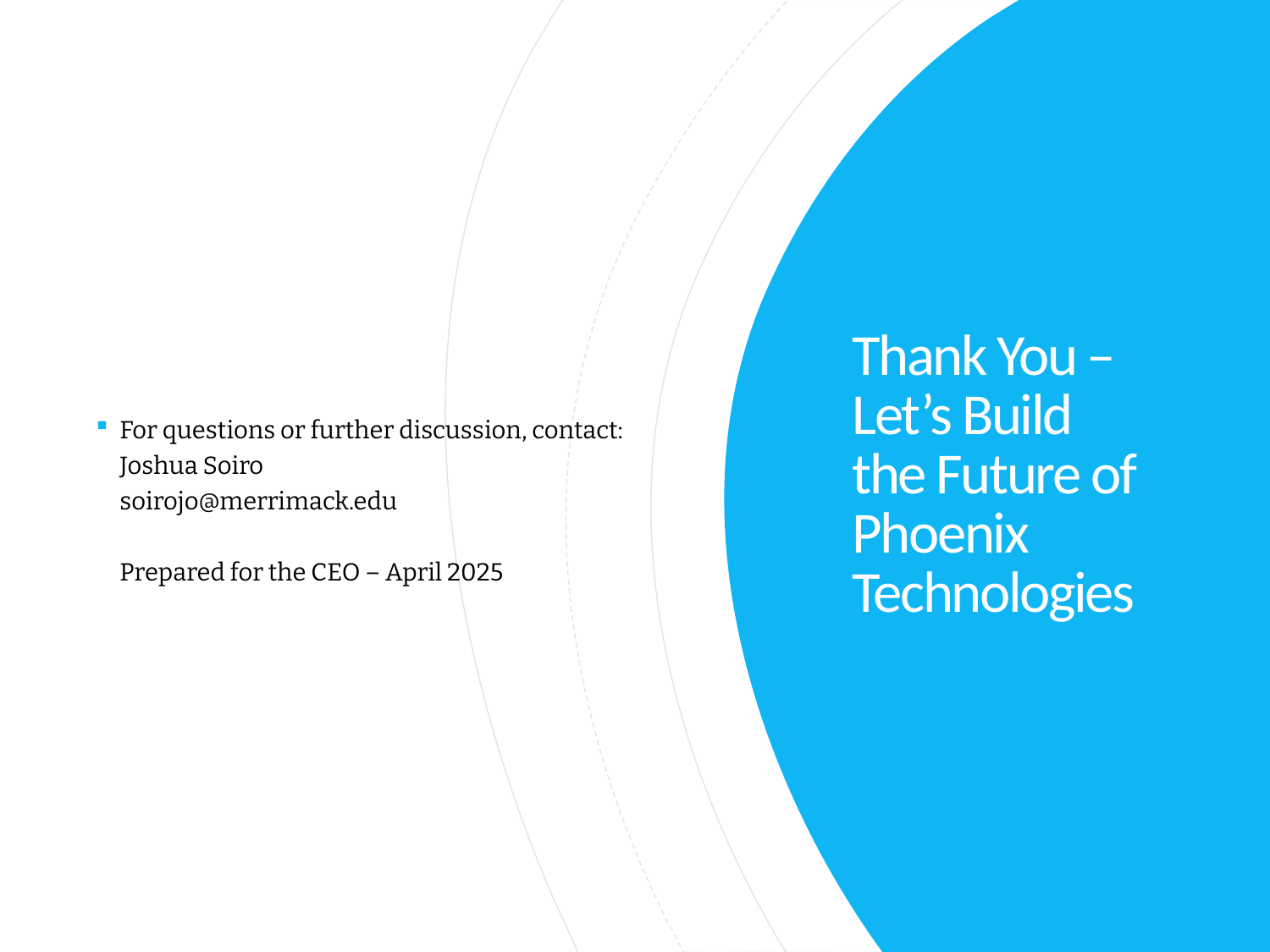

For questions or further discussion, contact:
Joshua Soiro
soirojo@merrimack.edu
Prepared for the CEO – April 2025
# Thank You – Let’s Build the Future of Phoenix Technologies